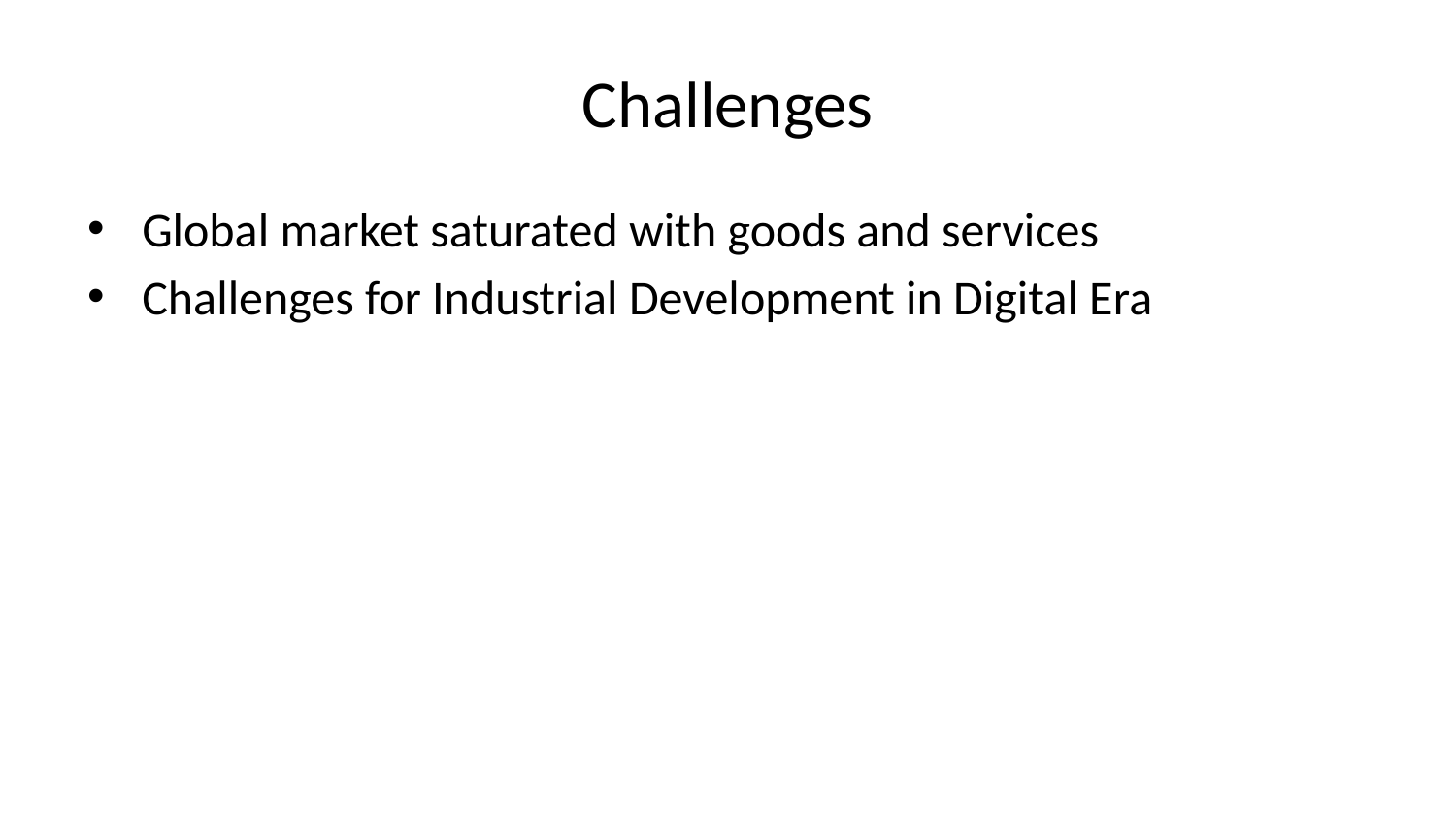

# Challenges
Global market saturated with goods and services
Challenges for Industrial Development in Digital Era